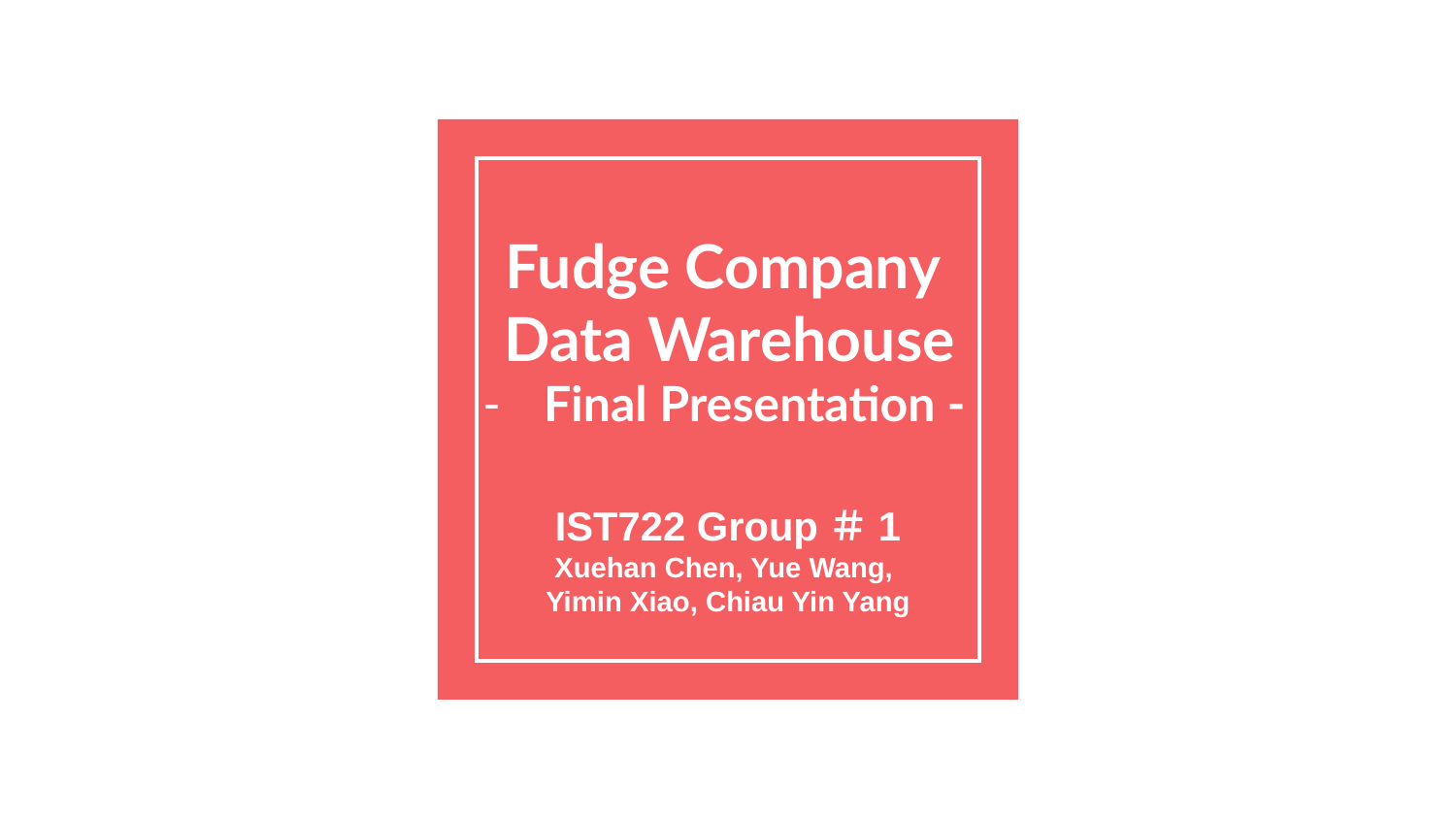

# Fudge Company
Data Warehouse
Final Presentation -
IST722 Group＃1
Xuehan Chen, Yue Wang,
Yimin Xiao, Chiau Yin Yang